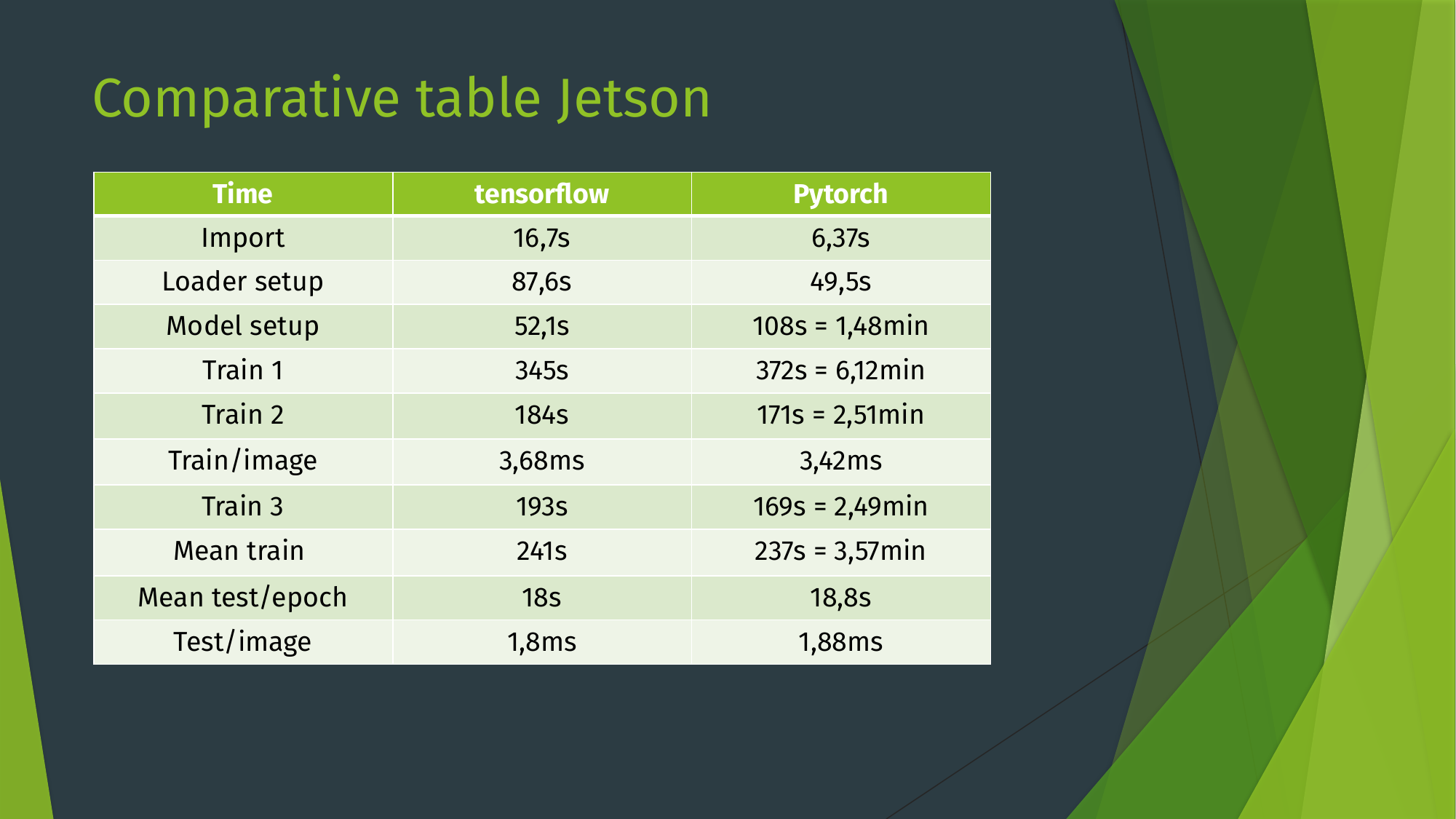

# Comparative table Jetson
| Time | tensorflow | Pytorch |
| --- | --- | --- |
| Import | 16,7s | 6,37s |
| Loader setup | 87,6s | 49,5s |
| Model setup | 52,1s | 108s = 1,48min |
| Train 1 | 345s | 372s = 6,12min |
| Train 2 | 184s | 171s = 2,51min |
| Train/image | 3,68ms | 3,42ms |
| Train 3 | 193s | 169s = 2,49min |
| Mean train | 241s | 237s = 3,57min |
| Mean test/epoch | 18s | 18,8s |
| Test/image | 1,8ms | 1,88ms |